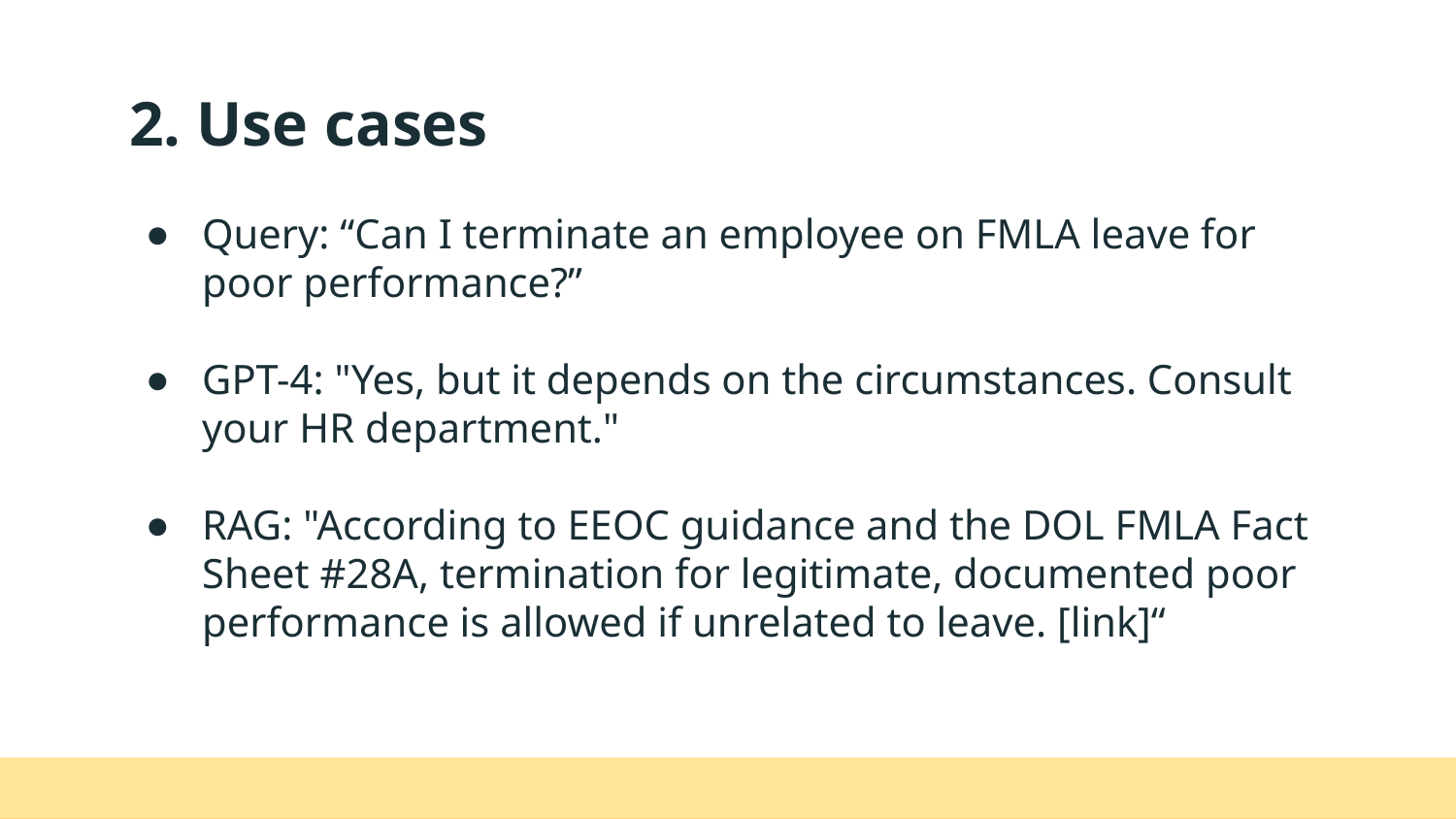

# 2. Use cases
Query: “Can I terminate an employee on FMLA leave for poor performance?”

GPT-4: "Yes, but it depends on the circumstances. Consult your HR department."

RAG: "According to EEOC guidance and the DOL FMLA Fact Sheet #28A, termination for legitimate, documented poor performance is allowed if unrelated to leave. [link]“